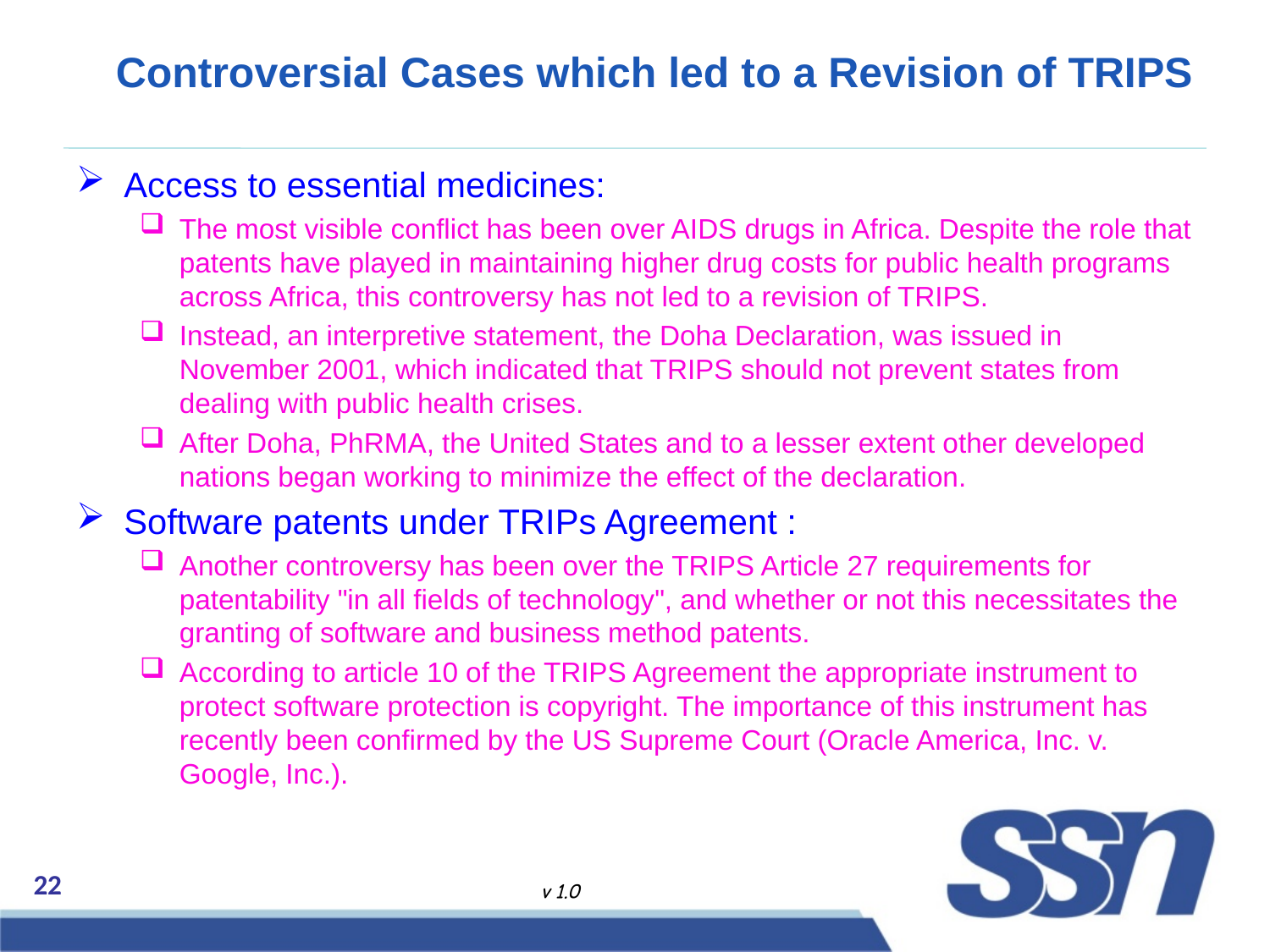

# Controversial Cases which led to a Revision of TRIPS
Access to essential medicines:
The most visible conflict has been over AIDS drugs in Africa. Despite the role that patents have played in maintaining higher drug costs for public health programs across Africa, this controversy has not led to a revision of TRIPS.
Instead, an interpretive statement, the Doha Declaration, was issued in November 2001, which indicated that TRIPS should not prevent states from dealing with public health crises.
After Doha, PhRMA, the United States and to a lesser extent other developed nations began working to minimize the effect of the declaration.
Software patents under TRIPs Agreement :
Another controversy has been over the TRIPS Article 27 requirements for patentability "in all fields of technology", and whether or not this necessitates the granting of software and business method patents.
According to article 10 of the TRIPS Agreement the appropriate instrument to protect software protection is copyright. The importance of this instrument has recently been confirmed by the US Supreme Court (Oracle America, Inc. v. Google, Inc.).